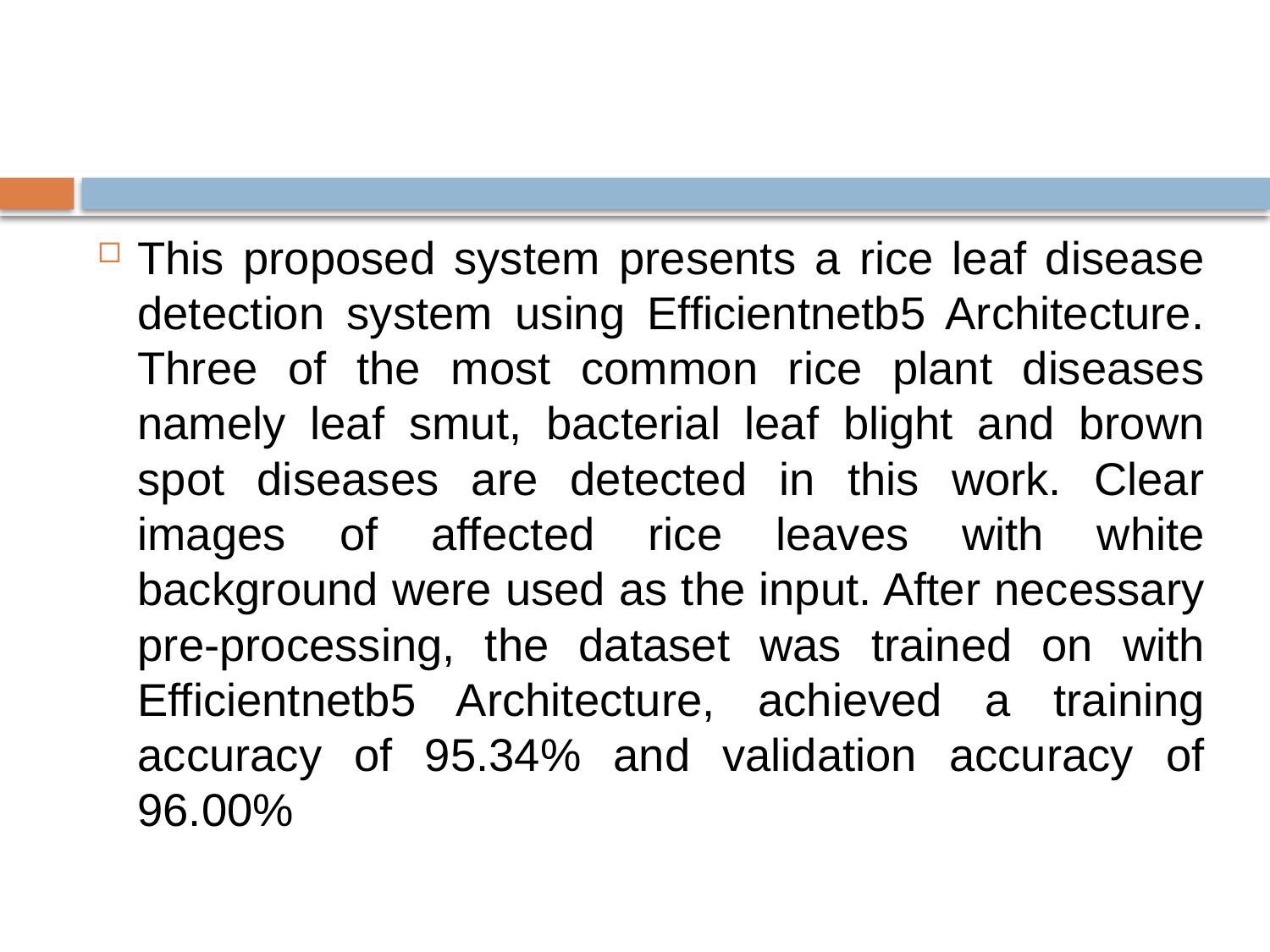

#
This proposed system presents a rice leaf disease detection system using Efficientnetb5 Architecture. Three of the most common rice plant diseases namely leaf smut, bacterial leaf blight and brown spot diseases are detected in this work. Clear images of affected rice leaves with white background were used as the input. After necessary pre-processing, the dataset was trained on with Efficientnetb5 Architecture, achieved a training accuracy of 95.34% and validation accuracy of 96.00%